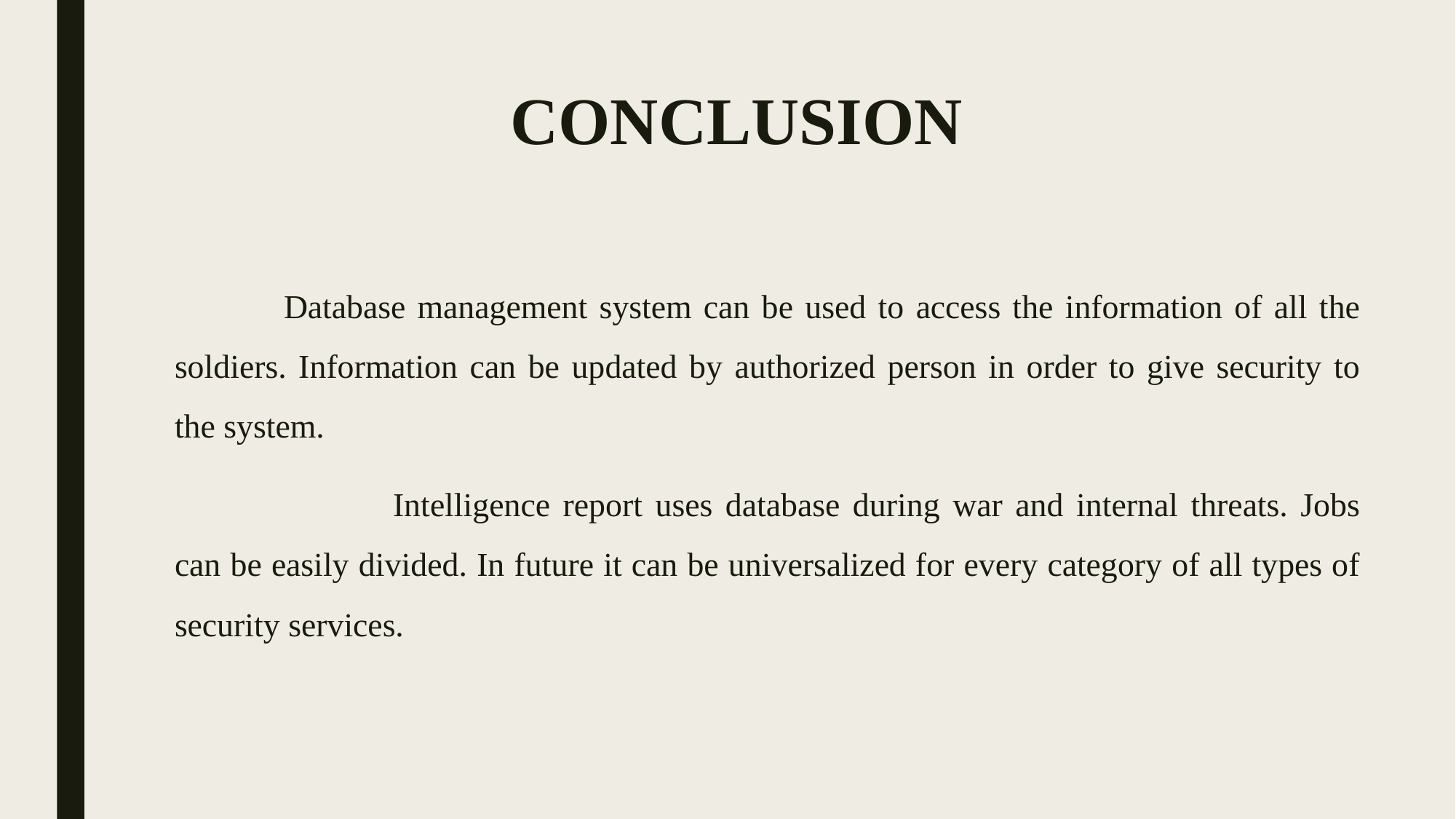

# CONCLUSION
	Database management system can be used to access the information of all the soldiers. Information can be updated by authorized person in order to give security to the system.
		Intelligence report uses database during war and internal threats. Jobs can be easily divided. In future it can be universalized for every category of all types of security services.